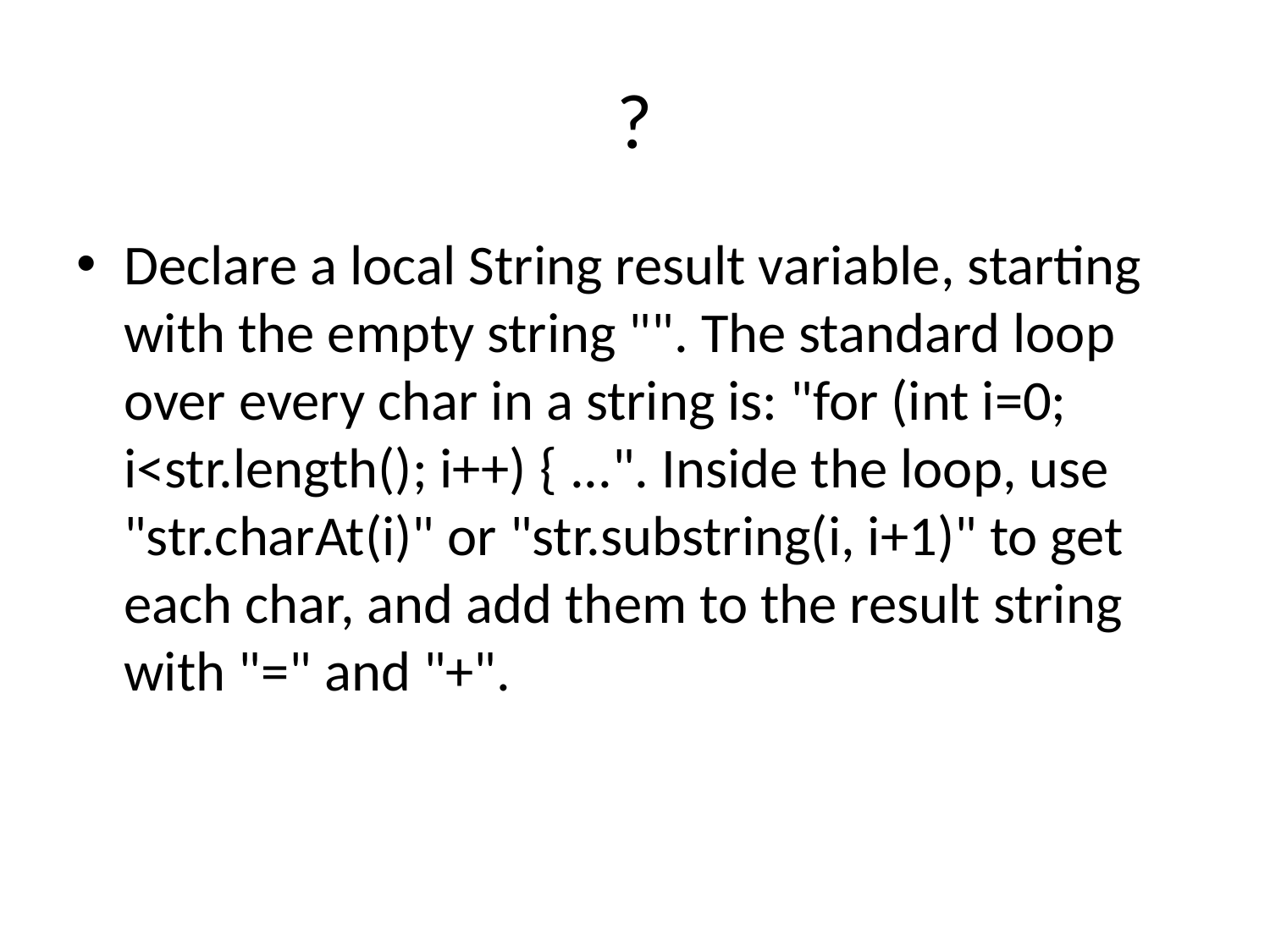

# ?
Declare a local String result variable, starting with the empty string "". The standard loop over every char in a string is: "for (int i=0; i<str.length(); i++) { ...". Inside the loop, use "str.charAt(i)" or "str.substring(i, i+1)" to get each char, and add them to the result string with "=" and "+".